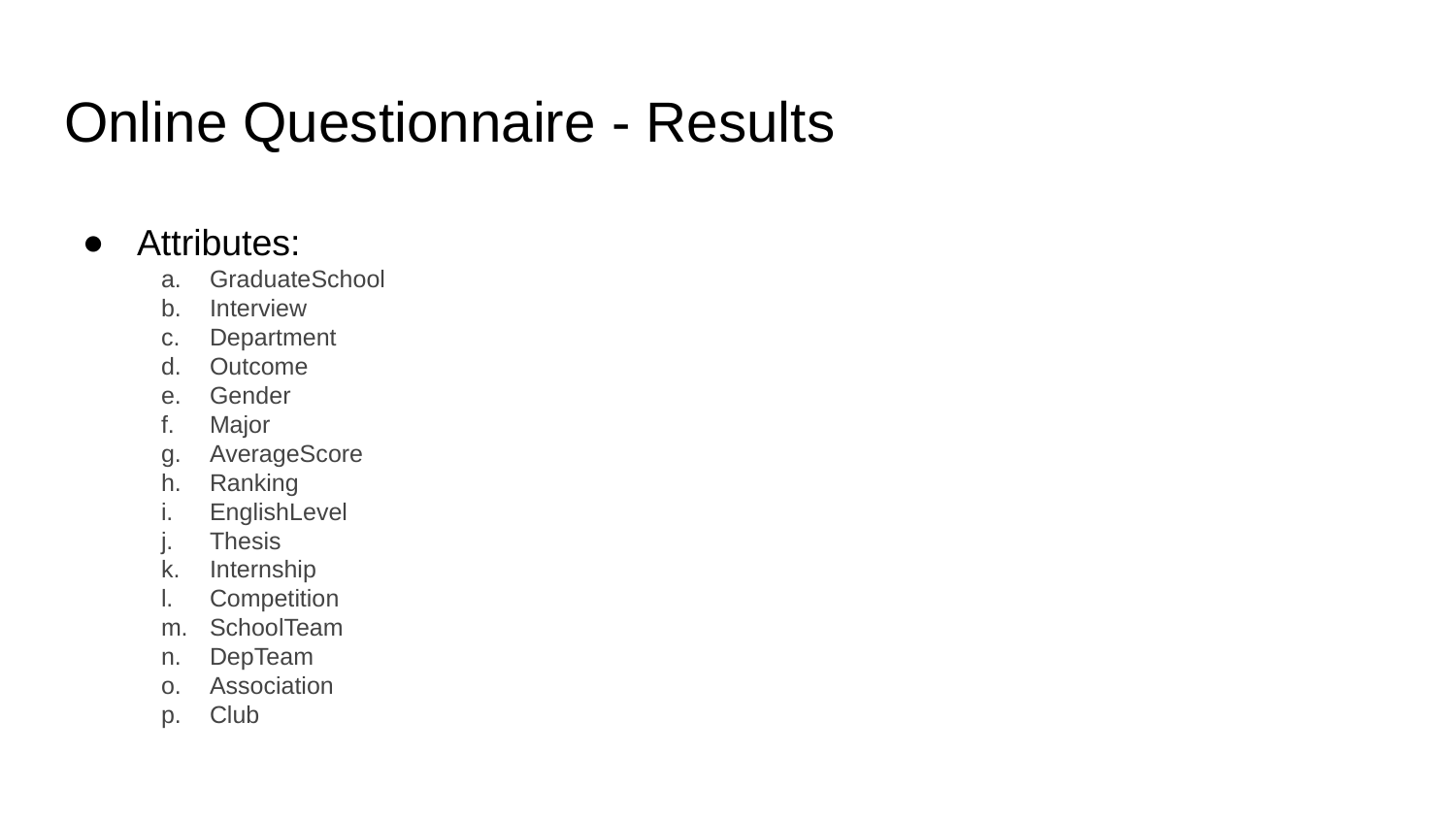

# Online Questionnaire - Results
Attributes:
GraduateSchool
Interview
Department
Outcome
Gender
Major
AverageScore
Ranking
EnglishLevel
Thesis
Internship
Competition
SchoolTeam
DepTeam
Association
Club